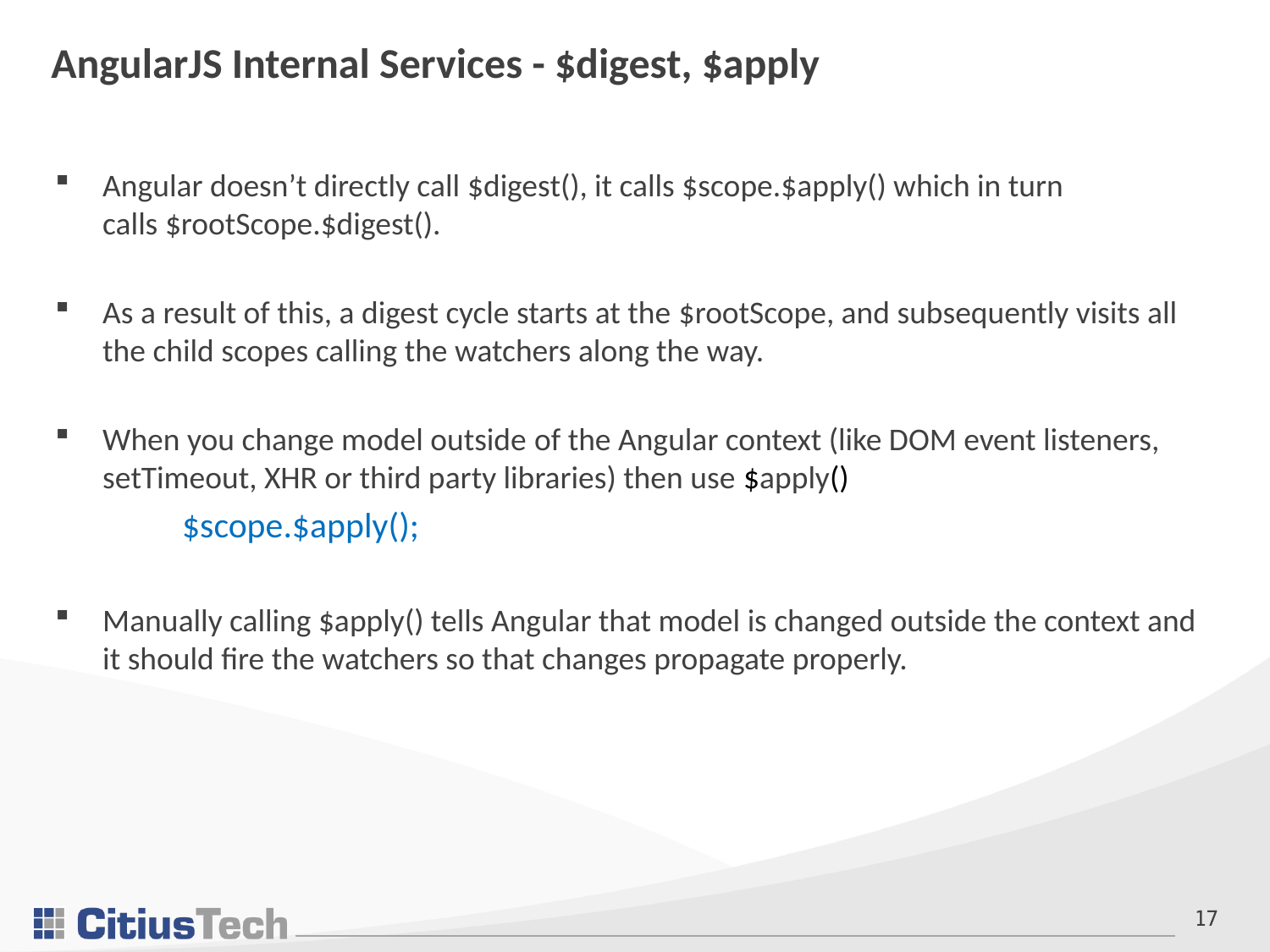

# AngularJS Internal Services - $digest, $apply
Angular doesn’t directly call $digest(), it calls $scope.$apply() which in turn calls $rootScope.$digest().

As a result of this, a digest cycle starts at the $rootScope, and subsequently visits all the child scopes calling the watchers along the way.

When you change model outside of the Angular context (like DOM event listeners, setTimeout, XHR or third party libraries) then use $apply()
    	$scope.$apply();

Manually calling $apply() tells Angular that model is changed outside the context and it should fire the watchers so that changes propagate properly.